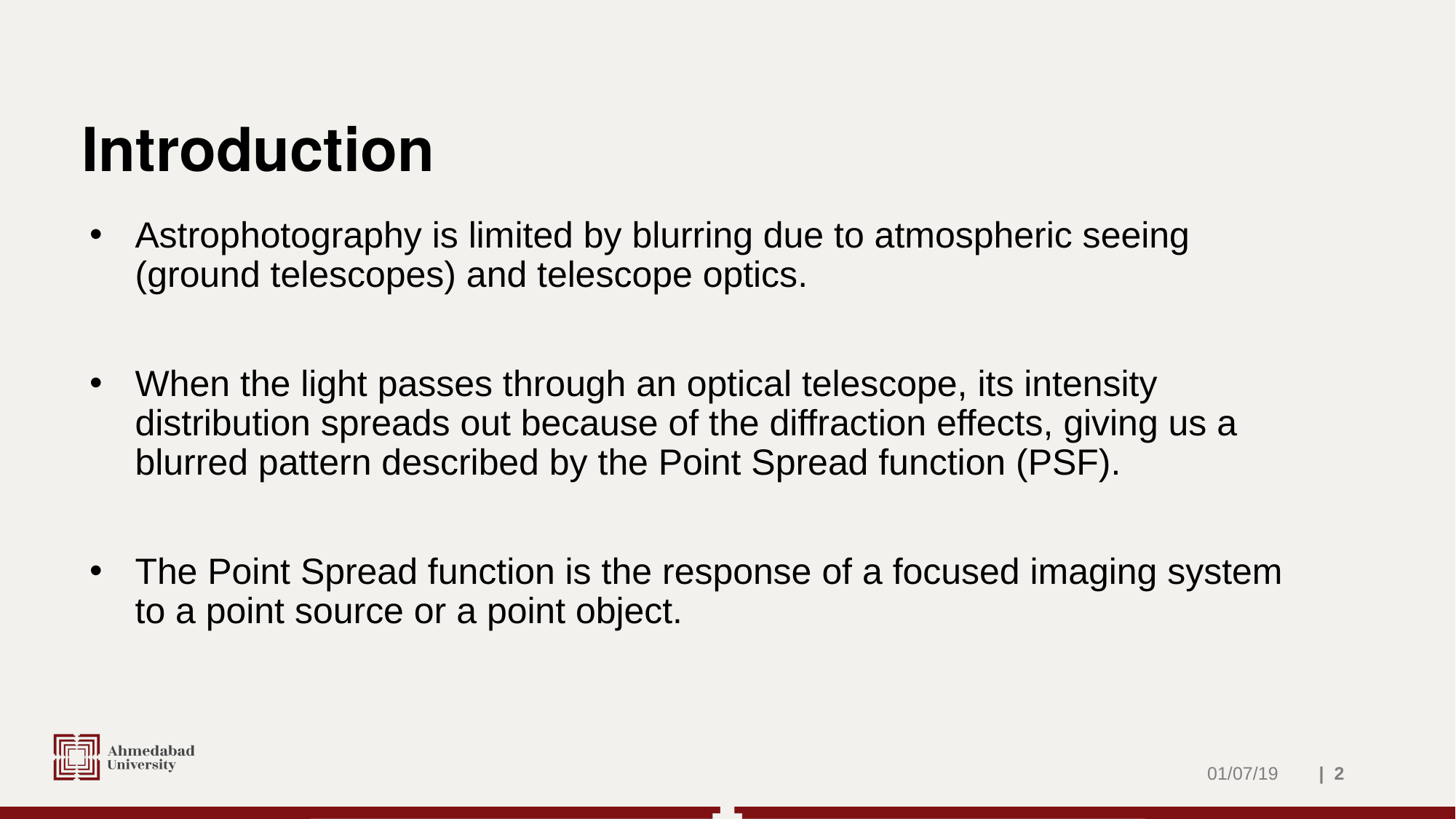

# Introduction
Astrophotography is limited by blurring due to atmospheric seeing (ground telescopes) and telescope optics.

When the light passes through an optical telescope, its intensity distribution spreads out because of the diffraction effects, giving us a blurred pattern described by the Point Spread function (PSF).

The Point Spread function is the response of a focused imaging system to a point source or a point object.

01/07/19
|  2